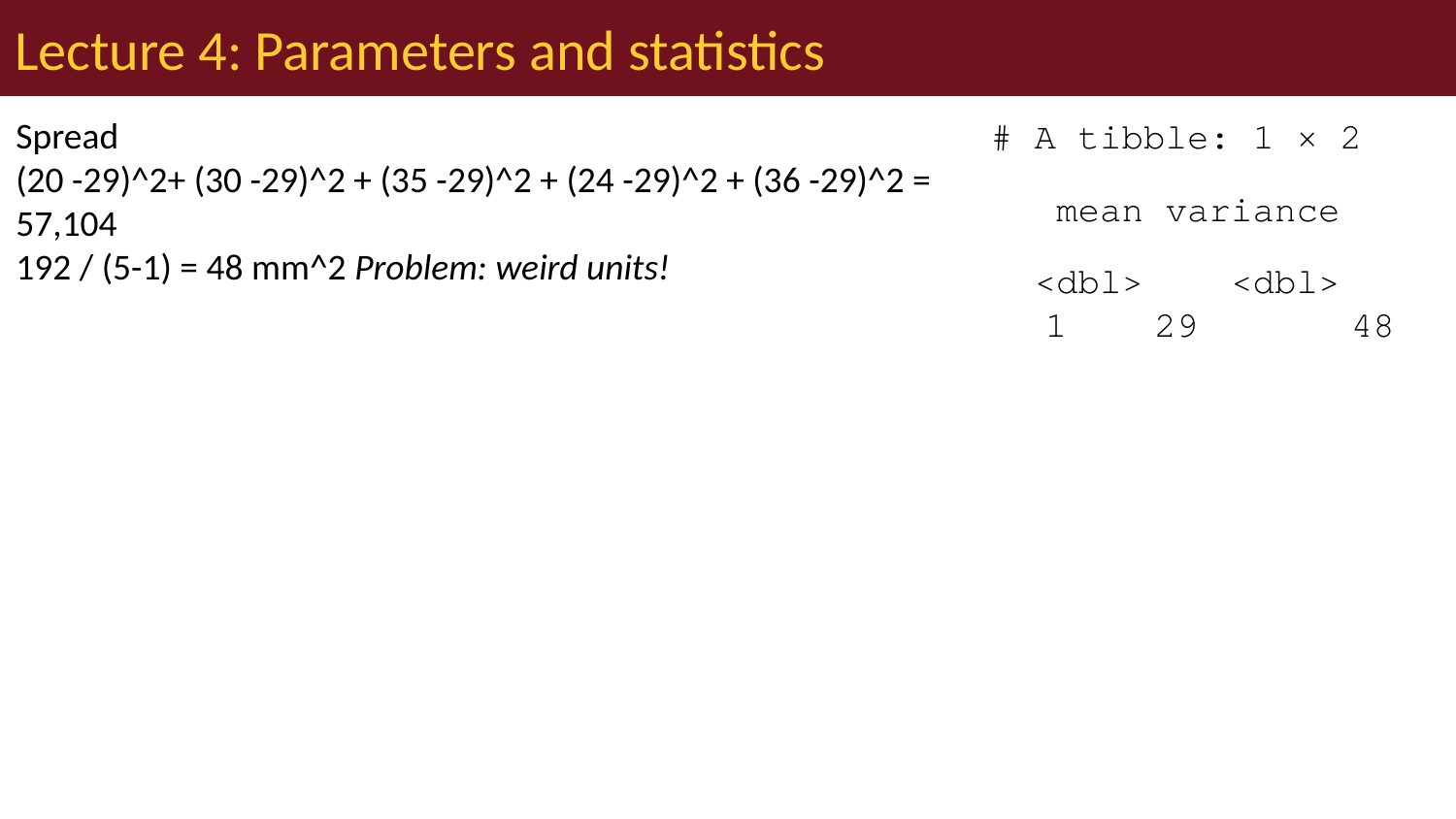

# Lecture 4: Parameters and statistics
Spread
(20 -29)^2+ (30 -29)^2 + (35 -29)^2 + (24 -29)^2 + (36 -29)^2 = 57,104
192 / (5-1) = 48 mm^2 Problem: weird units!
# A tibble: 1 × 2
   mean variance
  <dbl>    <dbl>
1    29       48